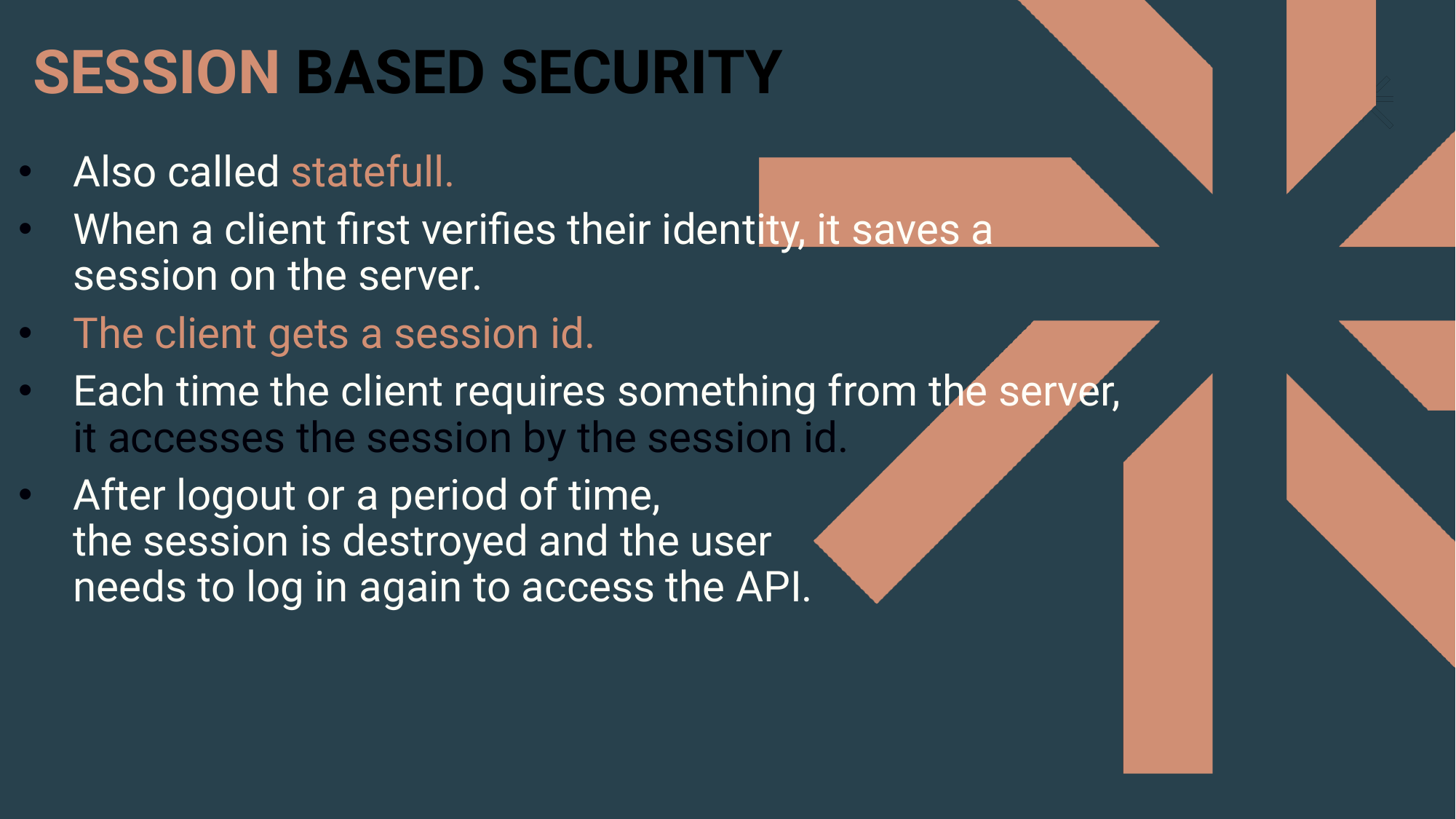

# SESSION BASED SECURITY
Also called statefull.
When a client first verifies their identity, it saves a session on the server.
The client gets a session id.
Each time the client requires something from the server, it accesses the session by the session id.
After logout or a period of time,
the session is destroyed and the user
needs to log in again to access the API.